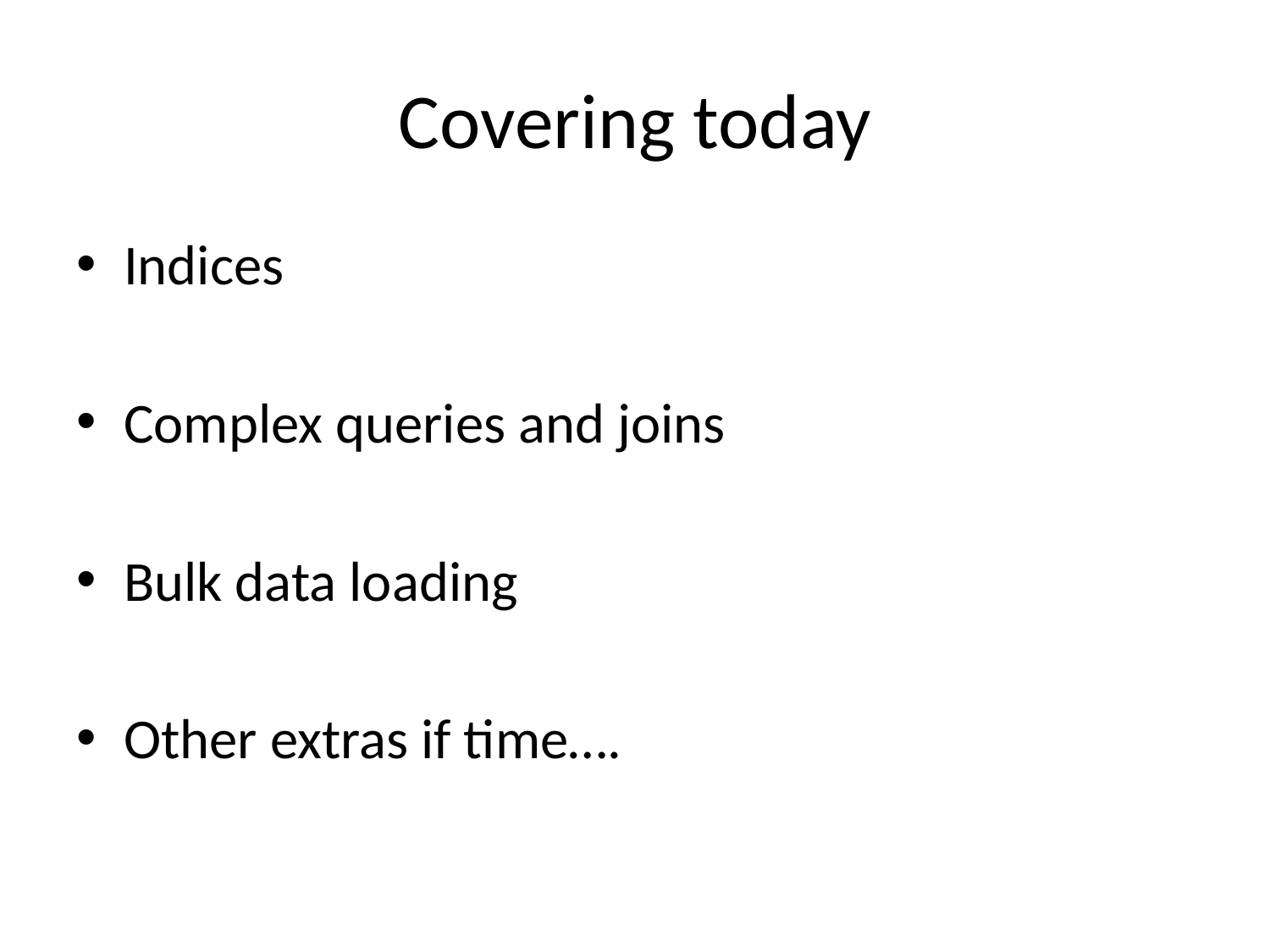

# Covering today
Indices

Complex queries and joins

Bulk data loading

Other extras if time….